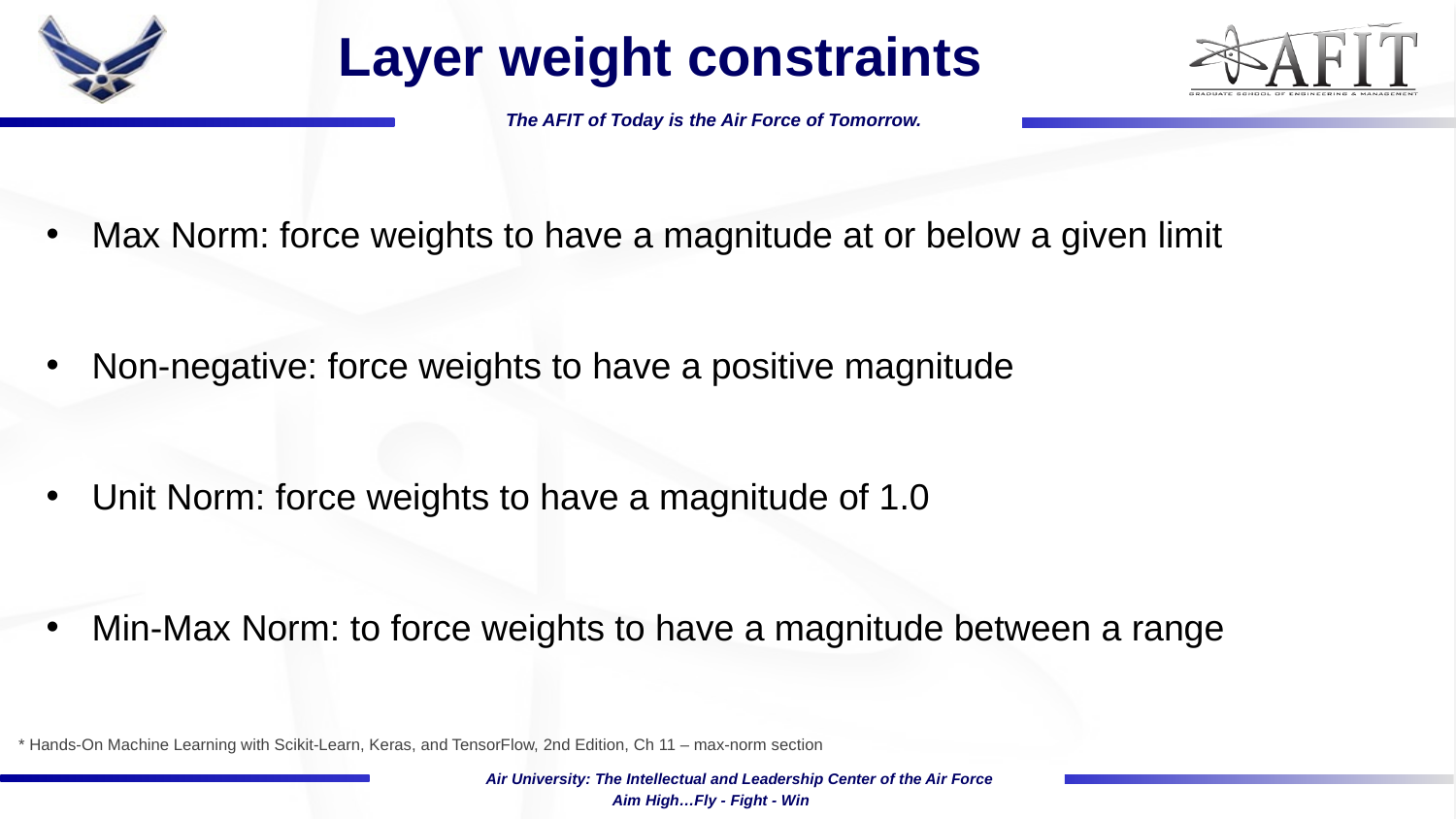

# Layer weight constraints
Max Norm: force weights to have a magnitude at or below a given limit

Non-negative: force weights to have a positive magnitude

Unit Norm: force weights to have a magnitude of 1.0

Min-Max Norm: to force weights to have a magnitude between a range
* Hands-On Machine Learning with Scikit-Learn, Keras, and TensorFlow, 2nd Edition, Ch 11 – max-norm section